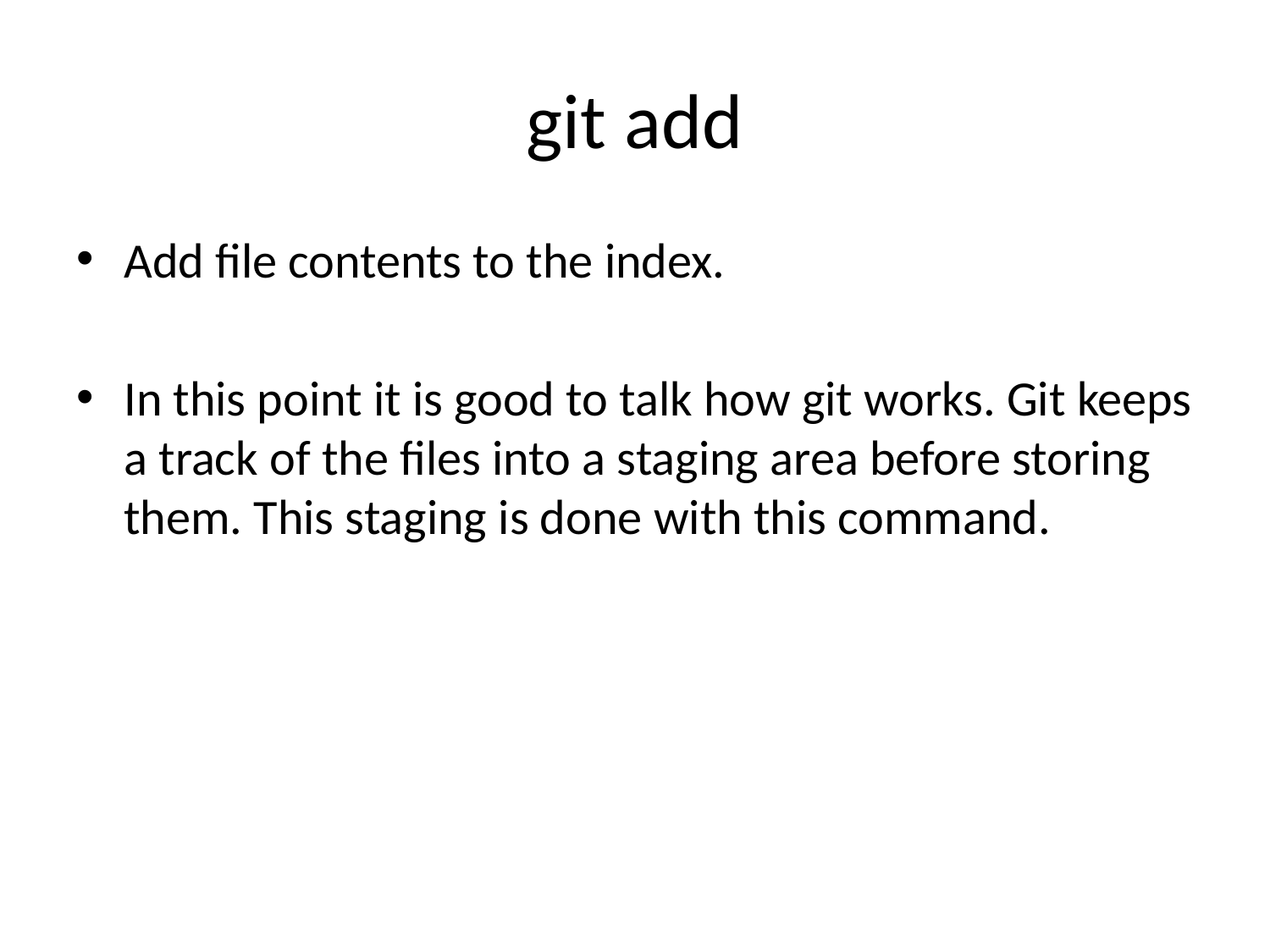

# git add
Add file contents to the index.

In this point it is good to talk how git works. Git keeps a track of the files into a staging area before storing them. This staging is done with this command.